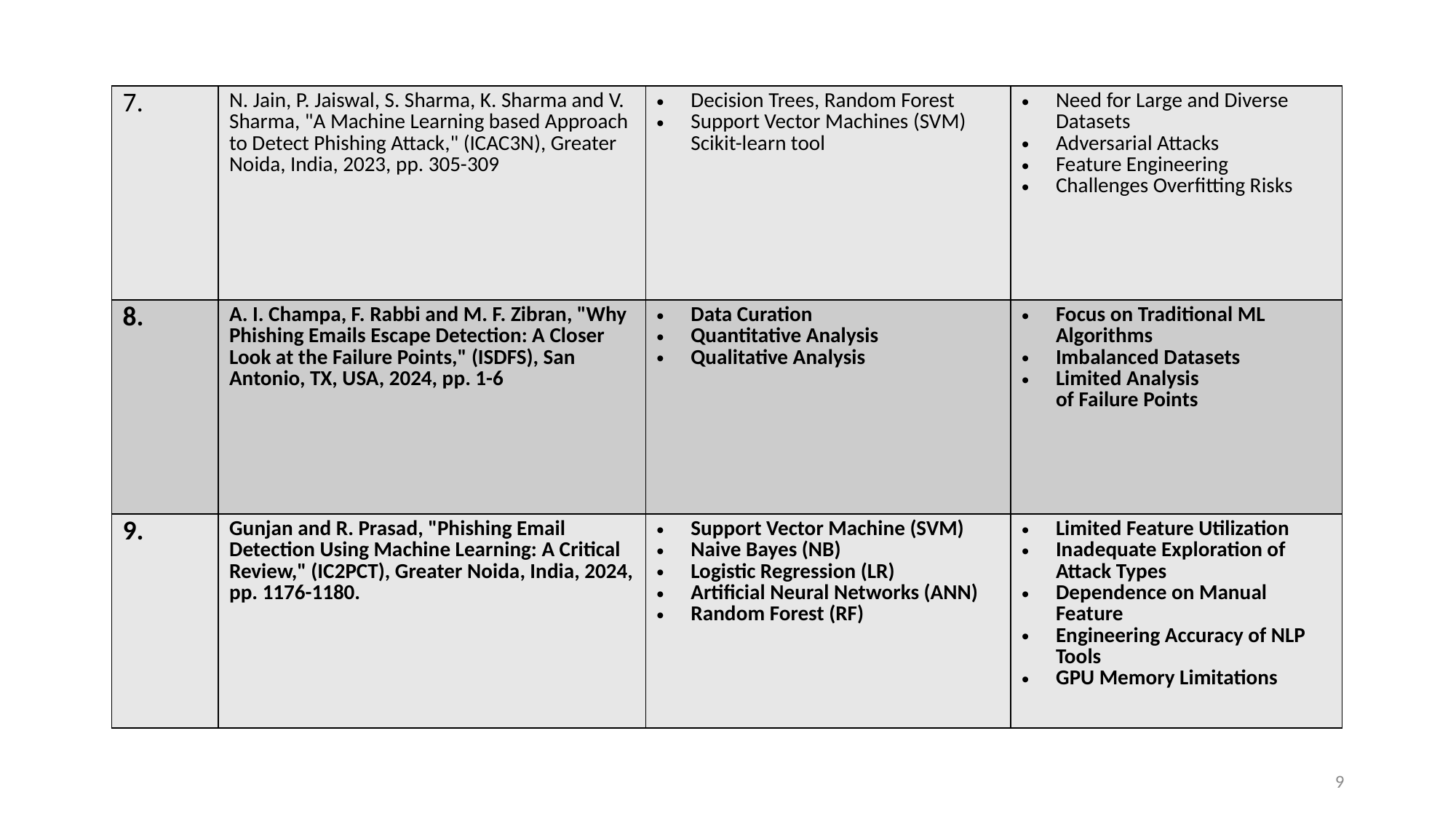

| 7. | N. Jain, P. Jaiswal, S. Sharma, K. Sharma and V. Sharma, "A Machine Learning based Approach to Detect Phishing Attack," (ICAC3N), Greater Noida, India, 2023, pp. 305-309 | Decision Trees, Random Forest Support Vector Machines (SVM) Scikit-learn tool | Need for Large and Diverse Datasets Adversarial Attacks Feature Engineering Challenges Overfitting Risks |
| --- | --- | --- | --- |
| 8. | A. I. Champa, F. Rabbi and M. F. Zibran, "Why Phishing Emails Escape Detection: A Closer Look at the Failure Points," (ISDFS), San Antonio, TX, USA, 2024, pp. 1-6 | Data Curation Quantitative Analysis Qualitative Analysis | Focus on Traditional ML Algorithms Imbalanced Datasets Limited Analysis of Failure Points |
| 9. | Gunjan and R. Prasad, "Phishing Email Detection Using Machine Learning: A Critical Review," (IC2PCT), Greater Noida, India, 2024, pp. 1176-1180. | Support Vector Machine (SVM) Naive Bayes (NB) Logistic Regression (LR) Artificial Neural Networks (ANN) Random Forest (RF) | Limited Feature Utilization Inadequate Exploration of Attack Types Dependence on Manual Feature Engineering Accuracy of NLP Tools GPU Memory Limitations |
9